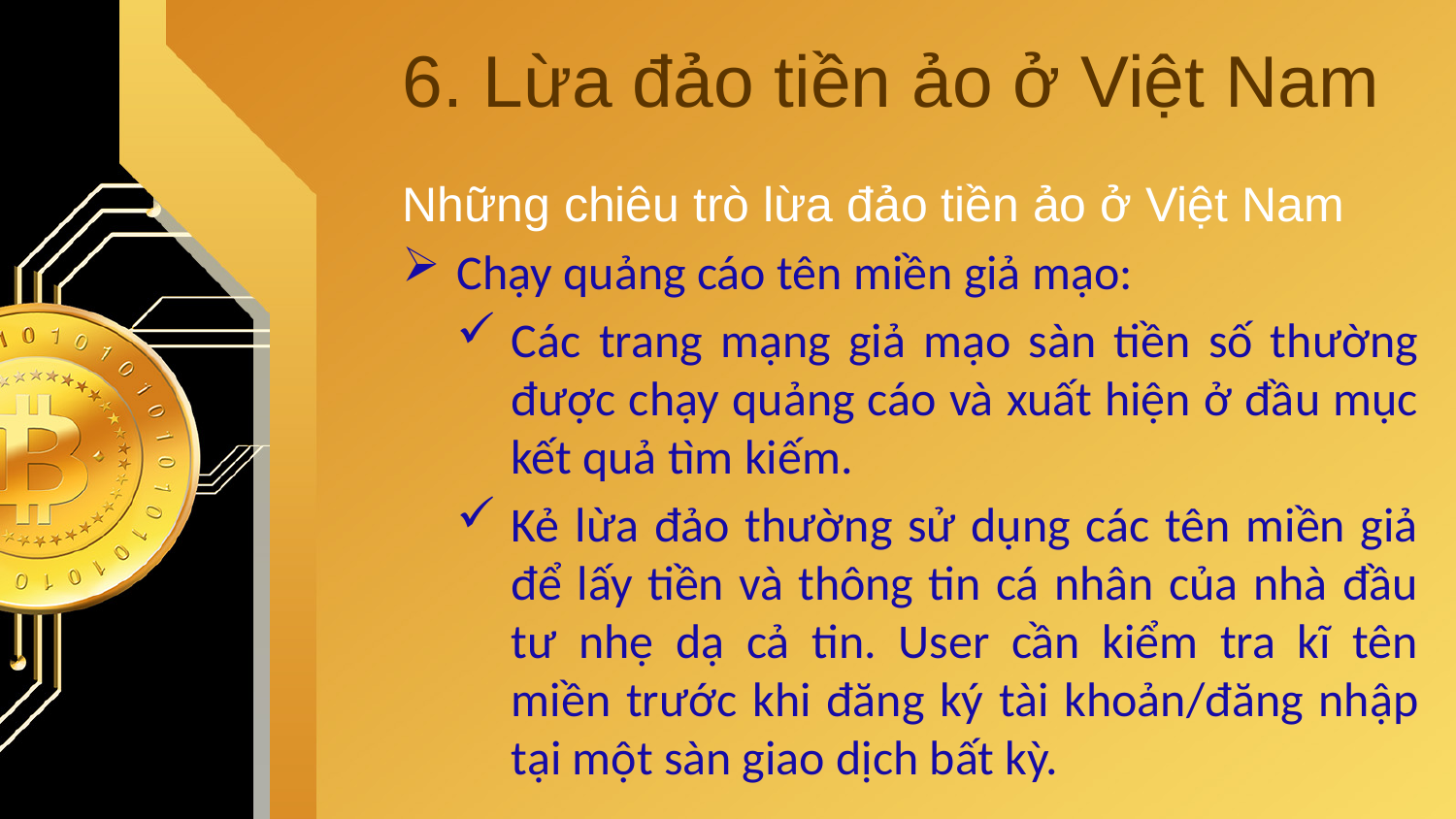

# 6. Lừa đảo tiền ảo ở Việt Nam
Những chiêu trò lừa đảo tiền ảo ở Việt Nam
Chạy quảng cáo tên miền giả mạo:
Các trang mạng giả mạo sàn tiền số thường được chạy quảng cáo và xuất hiện ở đầu mục kết quả tìm kiếm.
Kẻ lừa đảo thường sử dụng các tên miền giả để lấy tiền và thông tin cá nhân của nhà đầu tư nhẹ dạ cả tin. User cần kiểm tra kĩ tên miền trước khi đăng ký tài khoản/đăng nhập tại một sàn giao dịch bất kỳ.